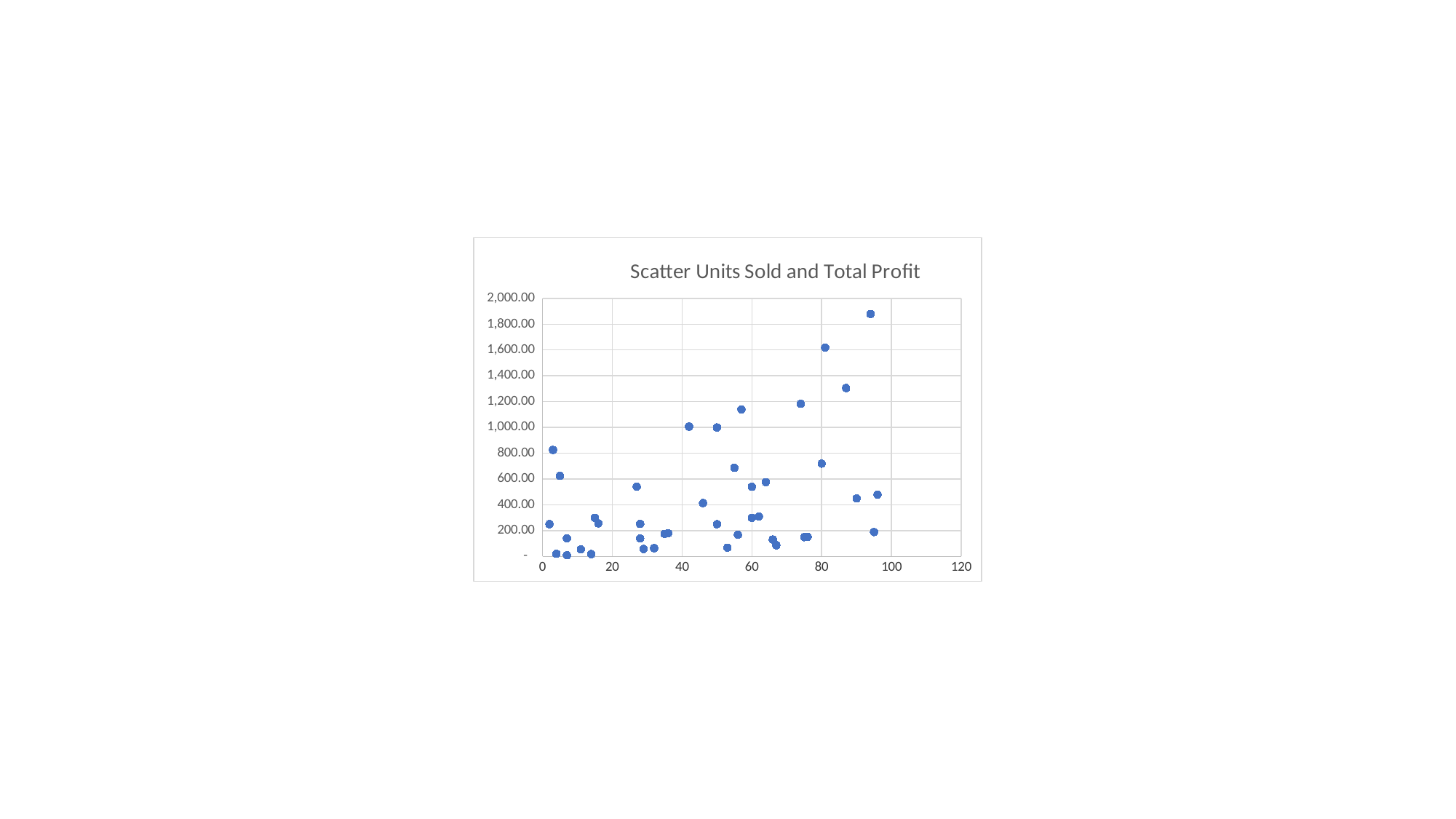

### Chart: Scatter Units Sold and Total Profit

| Category |  |
|---|---|